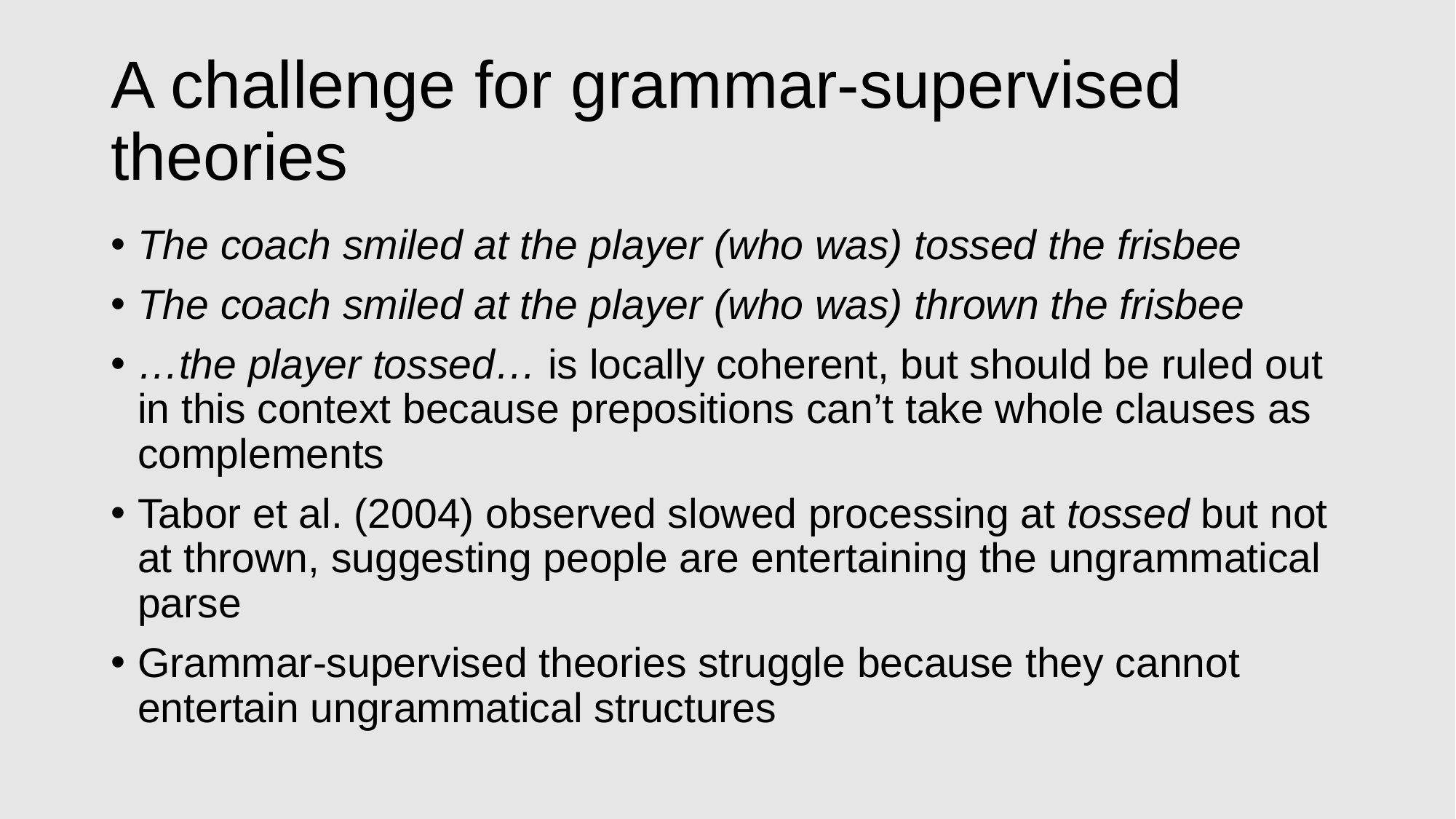

# A challenge for grammar-supervised theories
The coach smiled at the player (who was) tossed the frisbee
The coach smiled at the player (who was) thrown the frisbee
…the player tossed… is locally coherent, but should be ruled out in this context because prepositions can’t take whole clauses as complements
Tabor et al. (2004) observed slowed processing at tossed but not at thrown, suggesting people are entertaining the ungrammatical parse
Grammar-supervised theories struggle because they cannot entertain ungrammatical structures